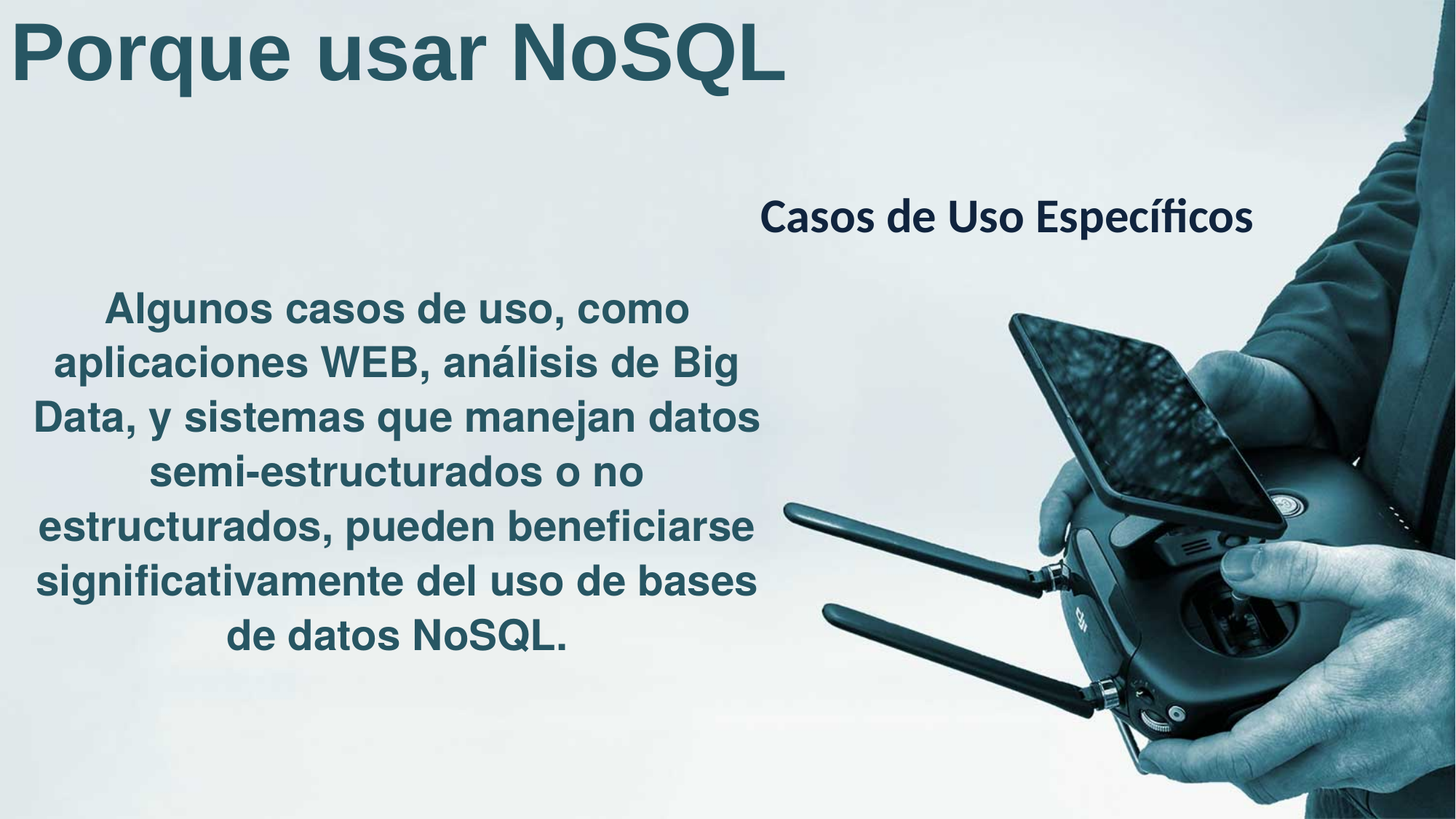

Porque usar NoSQL
Casos de Uso Específicos
Algunos casos de uso, como aplicaciones WEB, análisis de Big Data, y sistemas que manejan datos semi-estructurados o no estructurados, pueden beneficiarse significativamente del uso de bases de datos NoSQL.